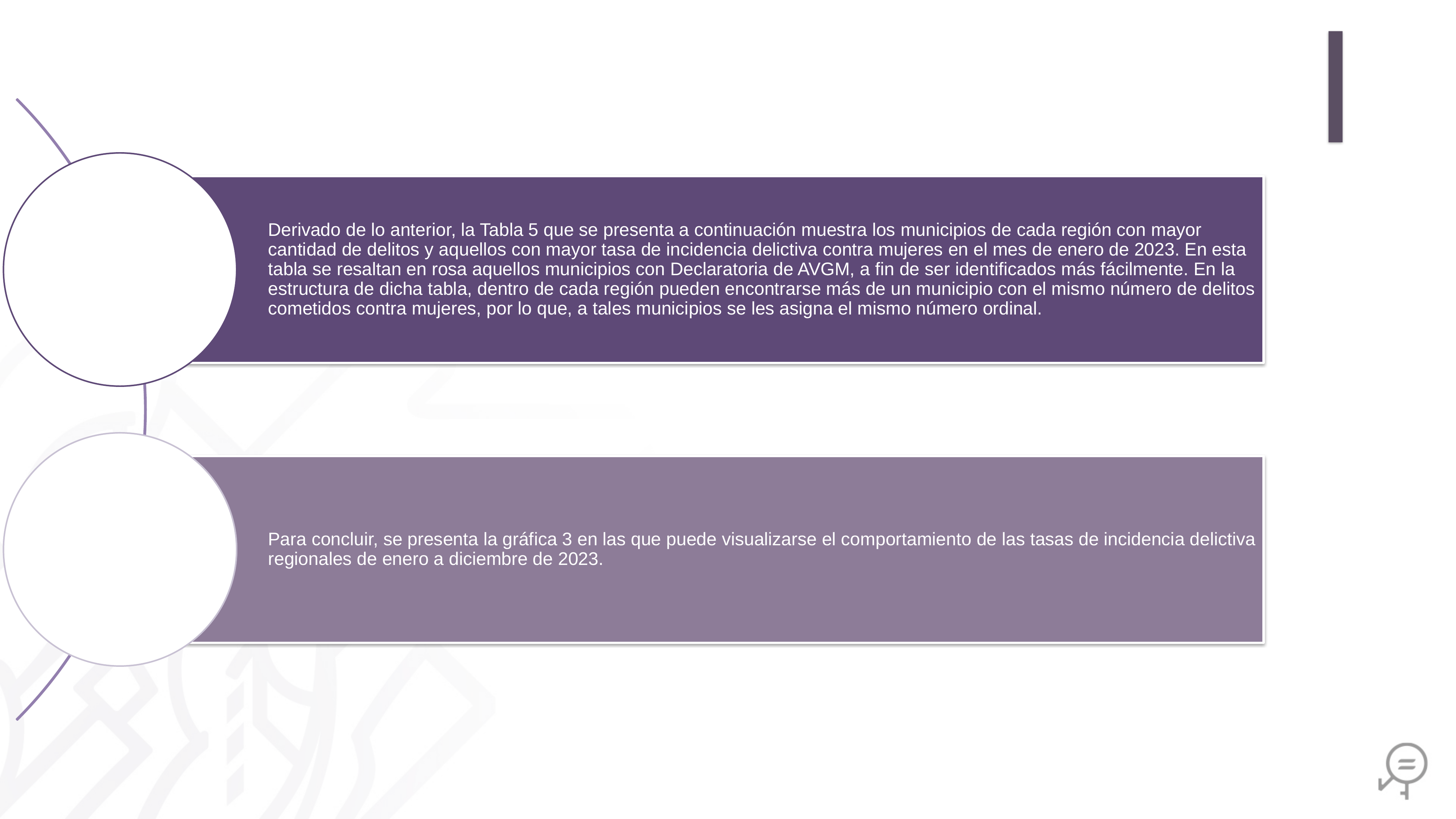

Derivado de lo anterior, la Tabla 5 que se presenta a continuación muestra los municipios de cada región con mayor cantidad de delitos y aquellos con mayor tasa de incidencia delictiva contra mujeres en el mes de enero de 2023. En esta tabla se resaltan en rosa aquellos municipios con Declaratoria de AVGM, a fin de ser identificados más fácilmente. En la estructura de dicha tabla, dentro de cada región pueden encontrarse más de un municipio con el mismo número de delitos cometidos contra mujeres, por lo que, a tales municipios se les asigna el mismo número ordinal.
Para concluir, se presenta la gráfica 3 en las que puede visualizarse el comportamiento de las tasas de incidencia delictiva regionales de enero a diciembre de 2023.